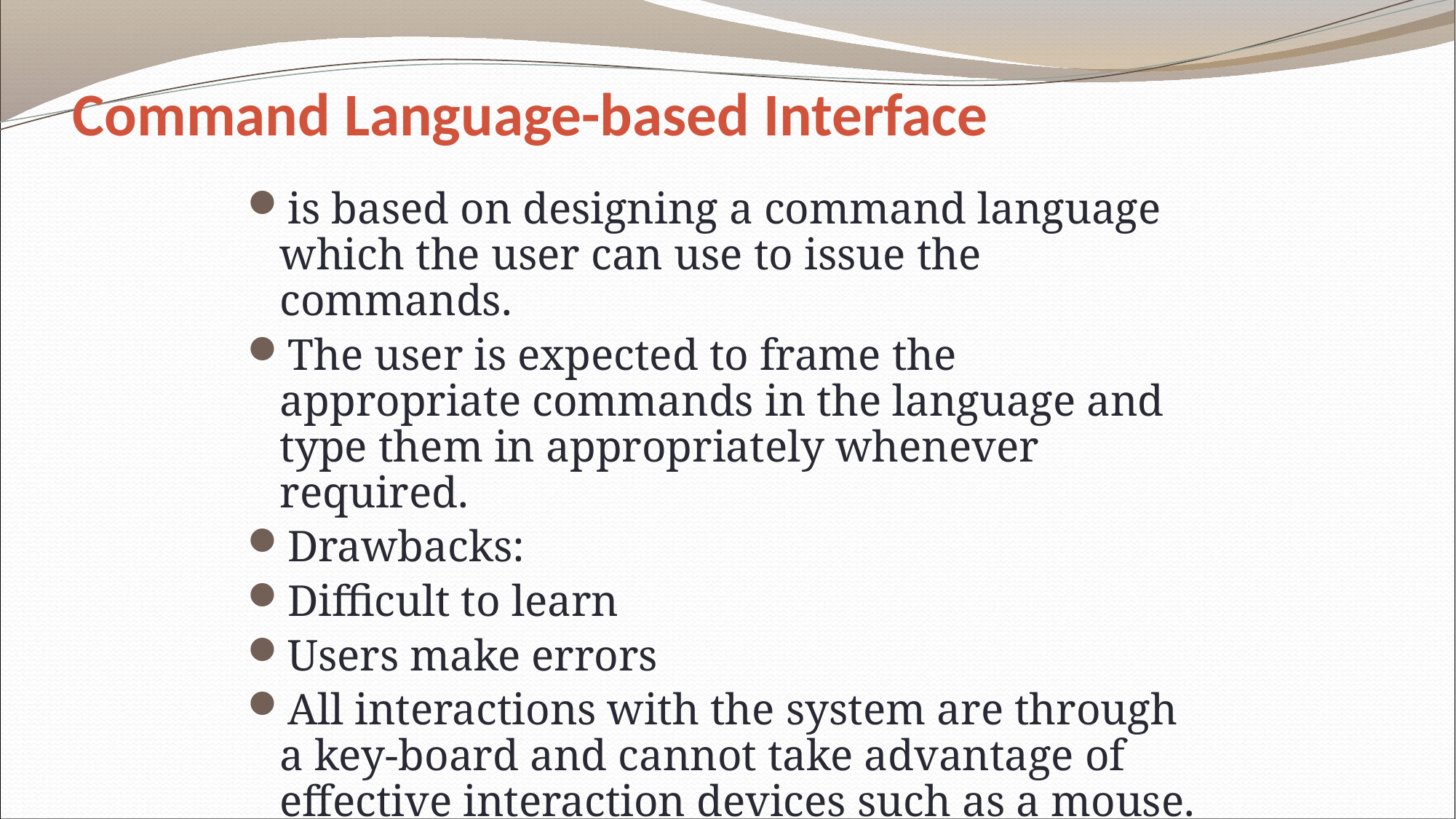

# Command Language-based Interface
is based on designing a command language which the user can use to issue the commands.
The user is expected to frame the appropriate commands in the language and type them in appropriately whenever required.
Drawbacks:
Difficult to learn
Users make errors
All interactions with the system are through a key-board and cannot take advantage of effective interaction devices such as a mouse.